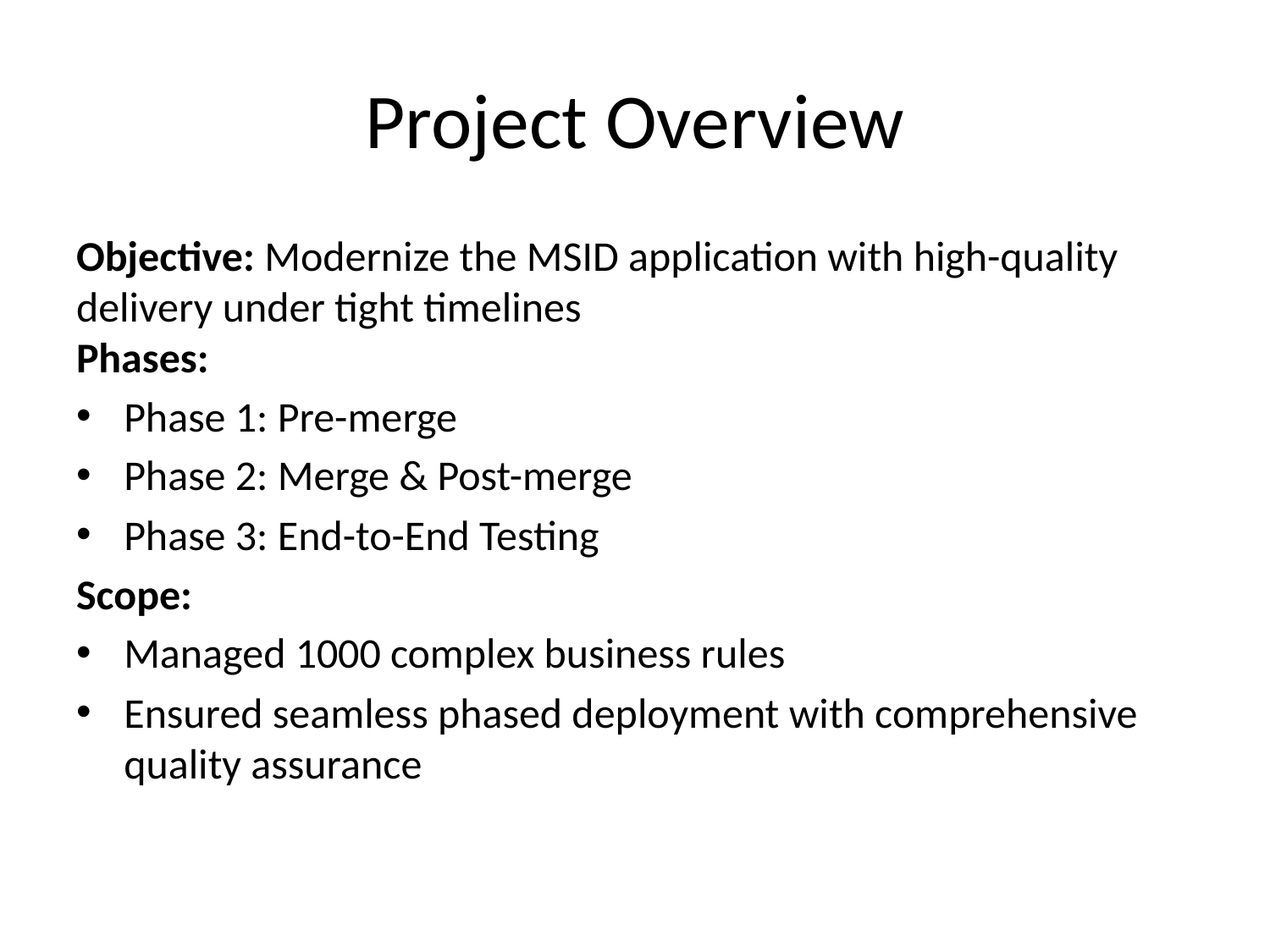

# Project Overview
Objective: Modernize the MSID application with high-quality delivery under tight timelines
Phases:
Phase 1: Pre-merge
Phase 2: Merge & Post-merge
Phase 3: End-to-End Testing
Scope:
Managed 1000 complex business rules
Ensured seamless phased deployment with comprehensive quality assurance